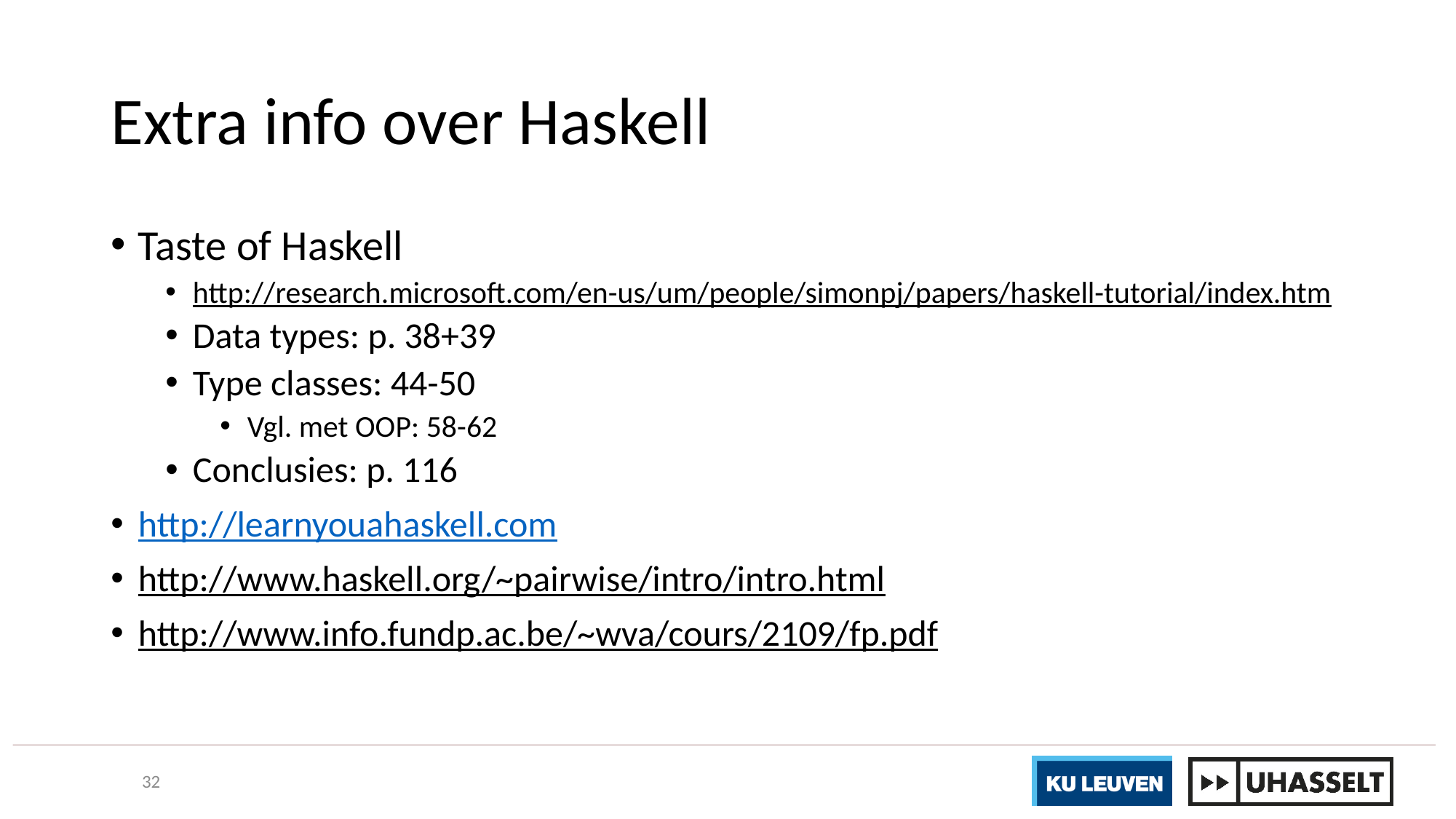

# Extra info over Haskell
Taste of Haskell
http://research.microsoft.com/en-us/um/people/simonpj/papers/haskell-tutorial/index.htm
Data types: p. 38+39
Type classes: 44-50
Vgl. met OOP: 58-62
Conclusies: p. 116
http://learnyouahaskell.com
http://www.haskell.org/~pairwise/intro/intro.html
http://www.info.fundp.ac.be/~wva/cours/2109/fp.pdf

32